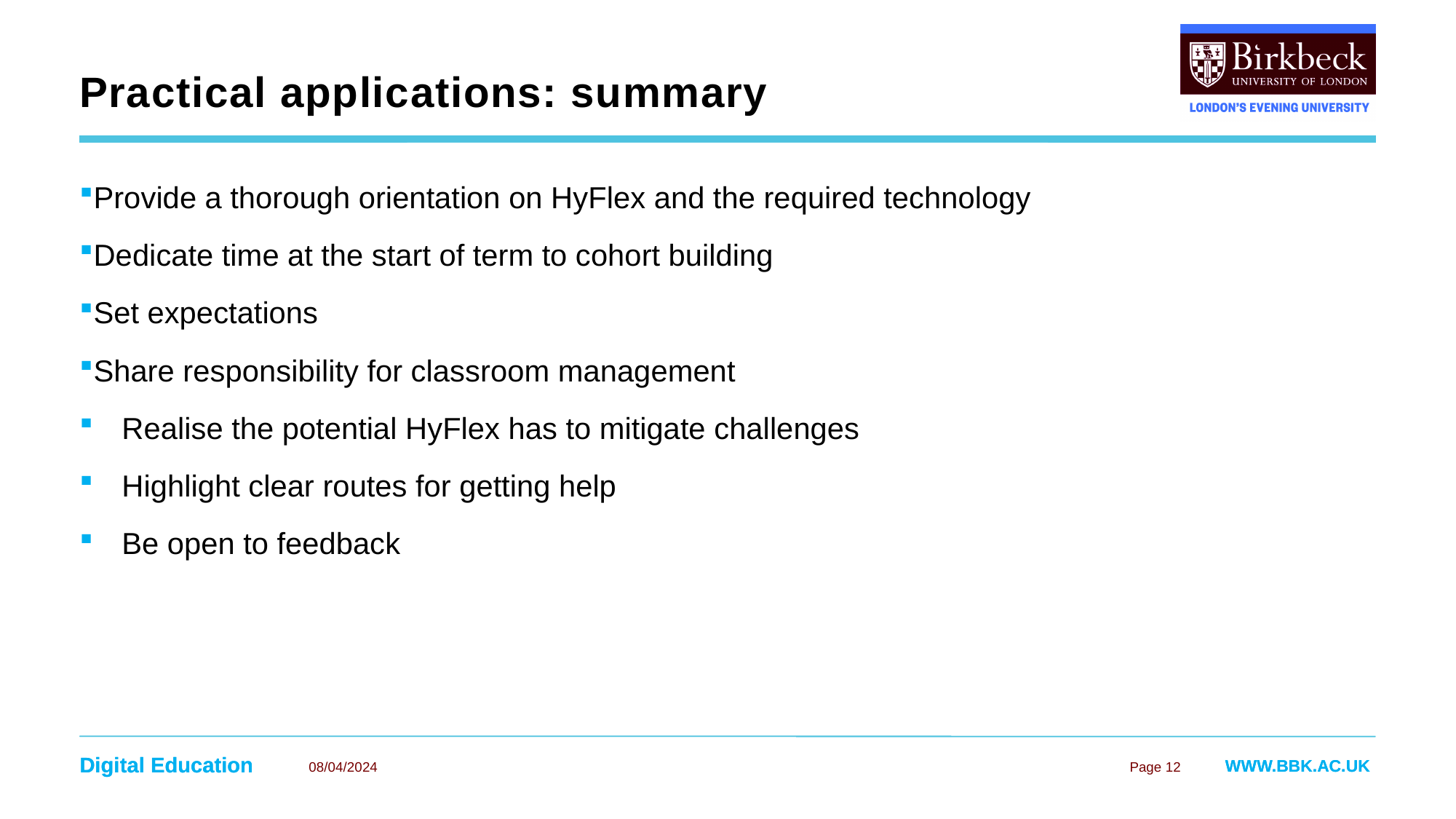

Practical applications: summary

Provide a thorough orientation on HyFlex and the required technology
Dedicate time at the start of term to cohort building
Set expectations
Share responsibility for classroom management
Realise the potential HyFlex has to mitigate challenges
Highlight clear routes for getting help
Be open to feedback

08/04/2024
 Page 12